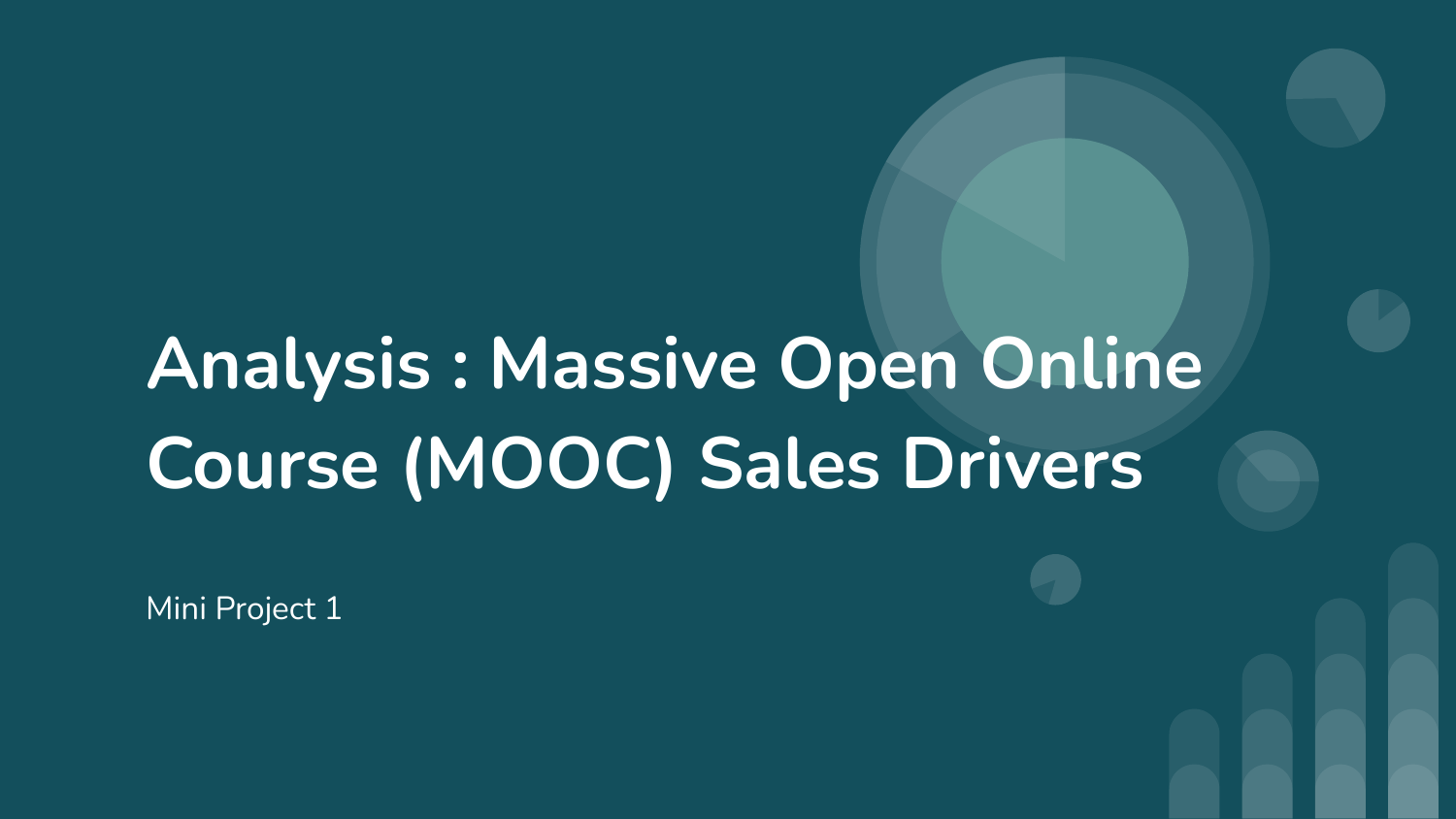

# Analysis : Massive Open Online Course (MOOC) Sales Drivers
Mini Project 1